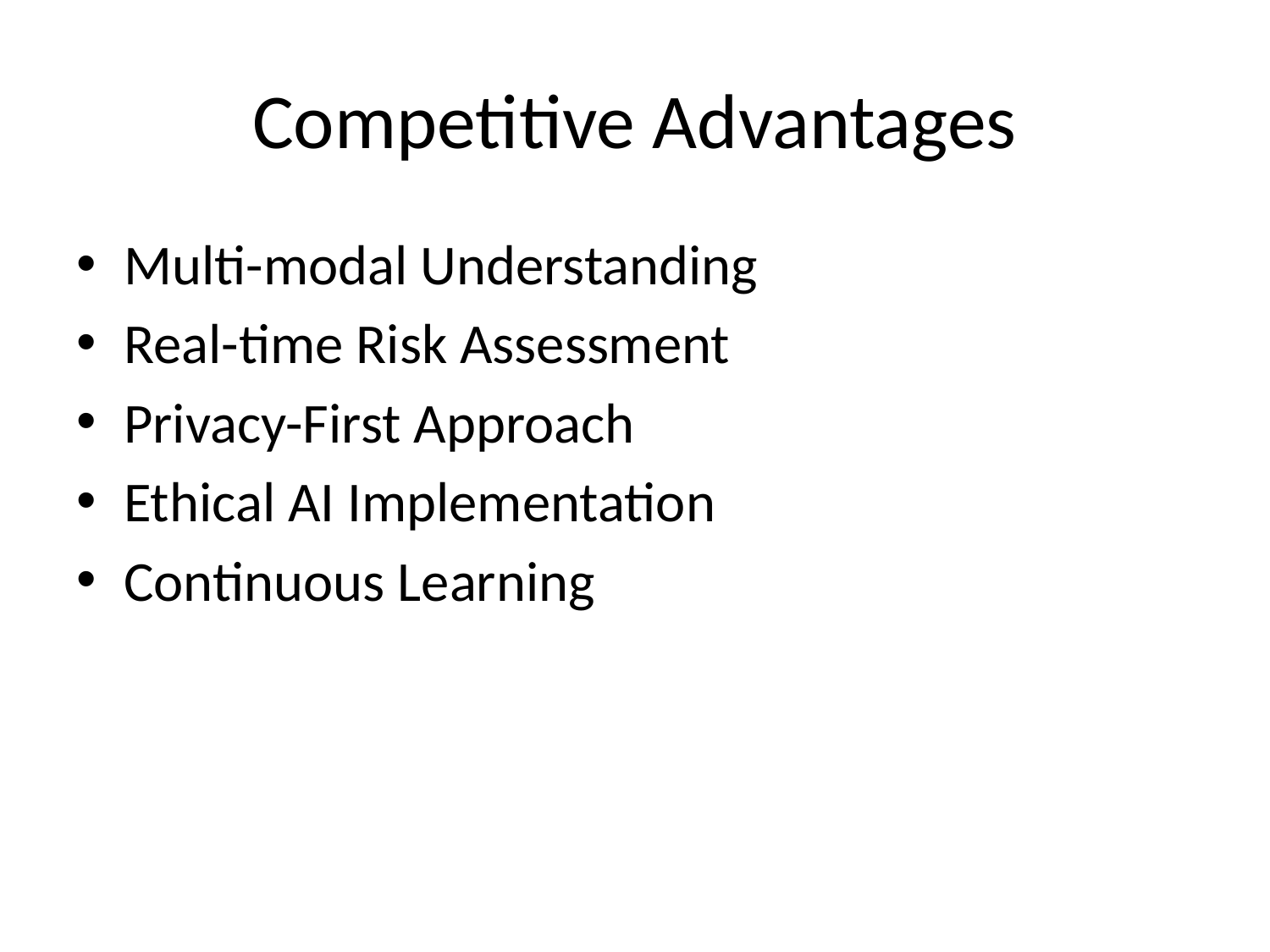

# Competitive Advantages
Multi-modal Understanding
Real-time Risk Assessment
Privacy-First Approach
Ethical AI Implementation
Continuous Learning